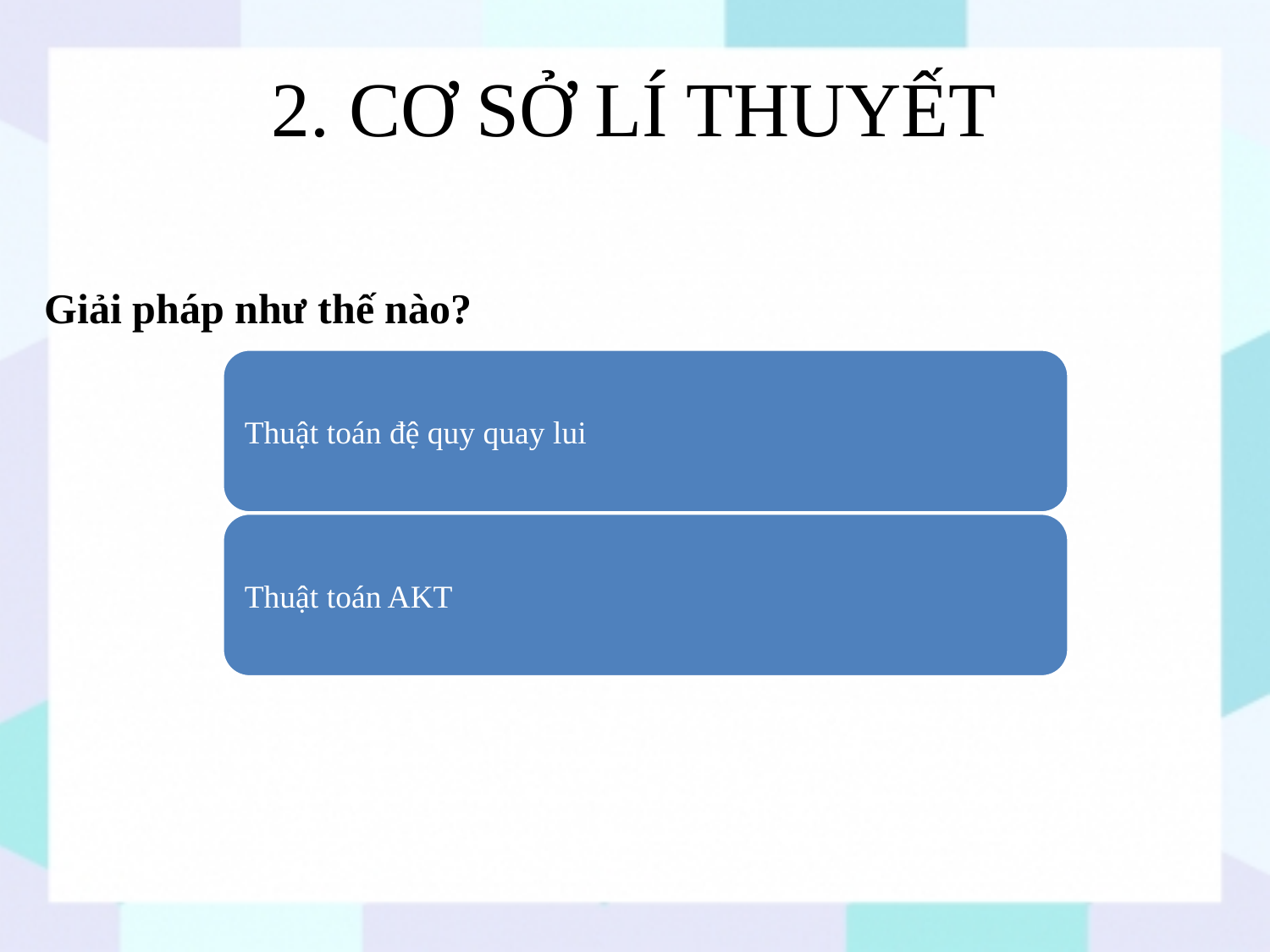

# 2. CƠ SỞ LÍ THUYẾT
Giải pháp như thế nào?

Thuật toán đệ quy quay lui
Thuật toán AKT